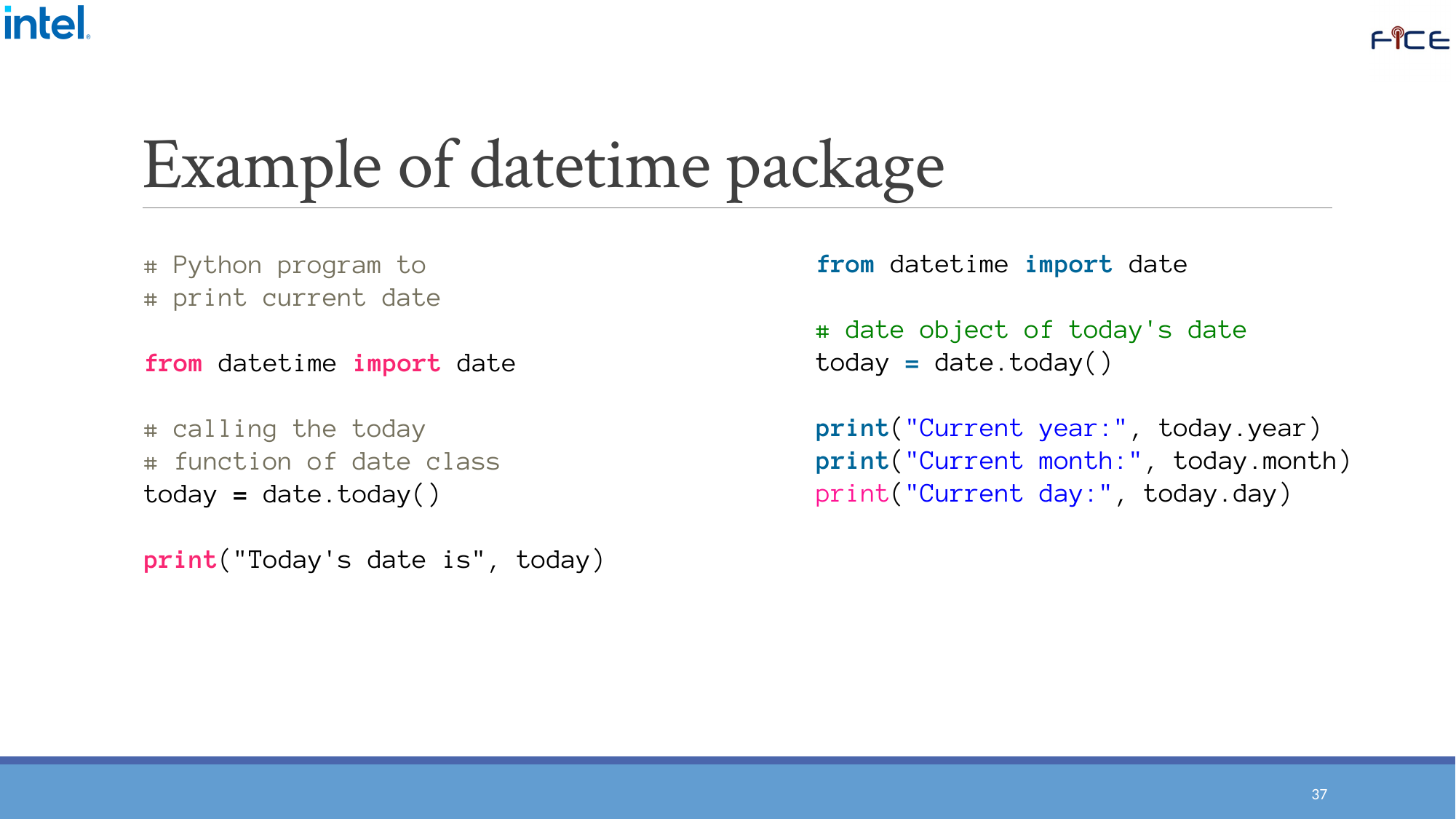

# Example of datetime package
# Python program to
# print current date

from datetime import date

# calling the today
# function of date class
today = date.today()

print("Today's date is", today)
from datetime import date

# date object of today's date
today = date.today()

print("Current year:", today.year)
print("Current month:", today.month)
print("Current day:", today.day)
37